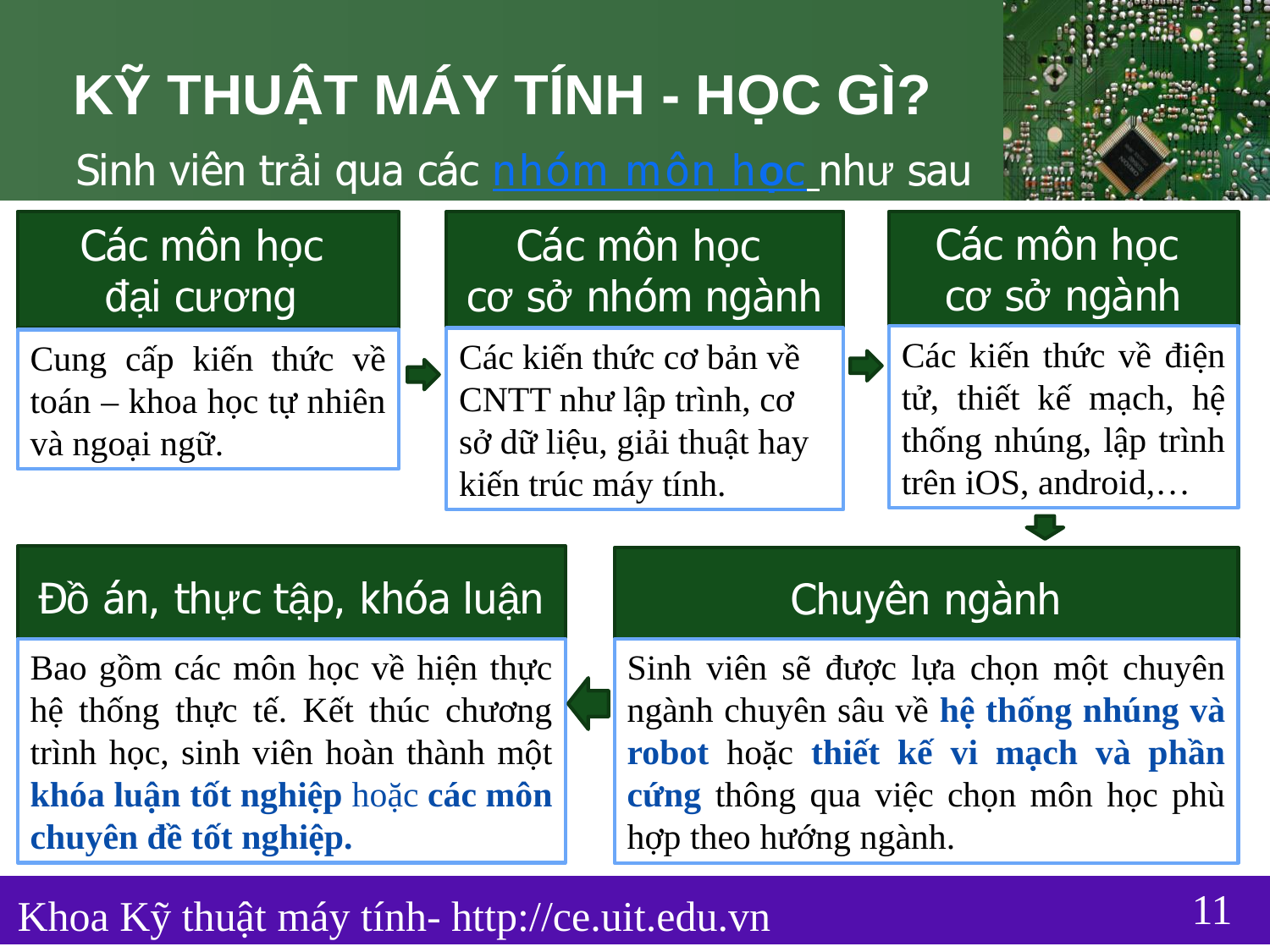

KỸ THUẬT MÁY TÍNH - HỌC GÌ?
Sinh viên trải qua các nhóm môn học như sau
Các môn học
đại cương
Các môn học
cơ sở nhóm ngành
Các môn học
cơ sở ngành
Các kiến thức về điện tử, thiết kế mạch, hệ thống nhúng, lập trình trên iOS, android,…
Các kiến thức cơ bản về CNTT như lập trình, cơ sở dữ liệu, giải thuật hay kiến trúc máy tính.
Cung cấp kiến thức về toán – khoa học tự nhiên và ngoại ngữ.

Đồ án, thực tập, khóa luận
Chuyên ngành
Bao gồm các môn học về hiện thực hệ thống thực tế. Kết thúc chương trình học, sinh viên hoàn thành một khóa luận tốt nghiệp hoặc các môn chuyên đề tốt nghiệp.
Sinh viên sẽ được lựa chọn một chuyên ngành chuyên sâu về hệ thống nhúng và robot hoặc thiết kế vi mạch và phần cứng thông qua việc chọn môn học phù hợp theo hướng ngành.

11